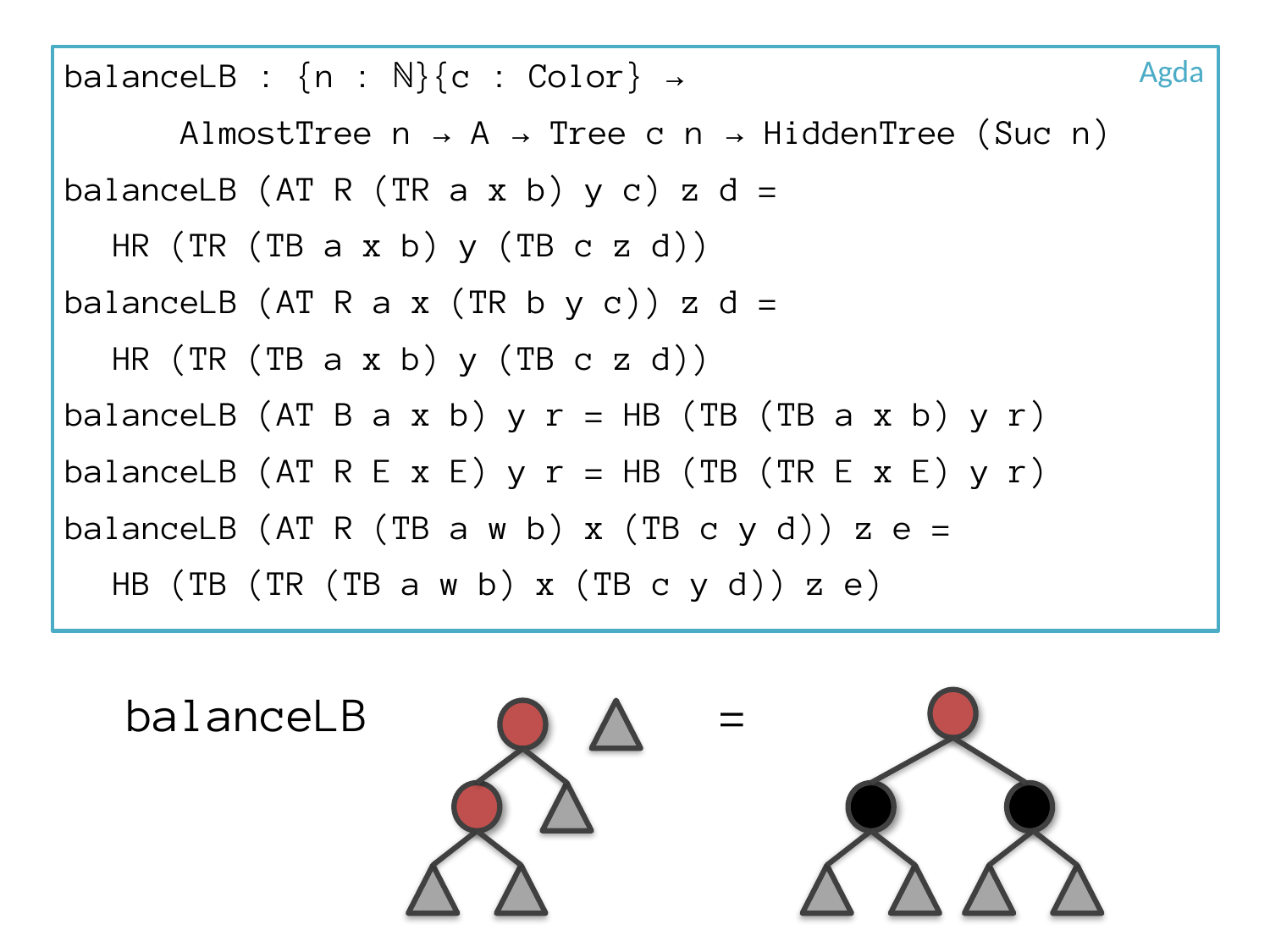

Agda
balanceLB : {n : ℕ}{c : Color} →
      AlmostTree n → A → Tree c n → HiddenTree (Suc n)
balanceLB (AT R (TR a x b) y c) z d =
	HR (TR (TB a x b) y (TB c z d))
balanceLB (AT R a x (TR b y c)) z d =
	HR (TR (TB a x b) y (TB c z d))
balanceLB (AT B a x b) y r = HB (TB (TB a x b) y r)
balanceLB (AT R E x E) y r = HB (TB (TR E x E) y r)
balanceLB (AT R (TB a w b) x (TB c y d)) z e =
	HB (TB (TR (TB a w b) x (TB c y d)) z e)

balanceLB
 =